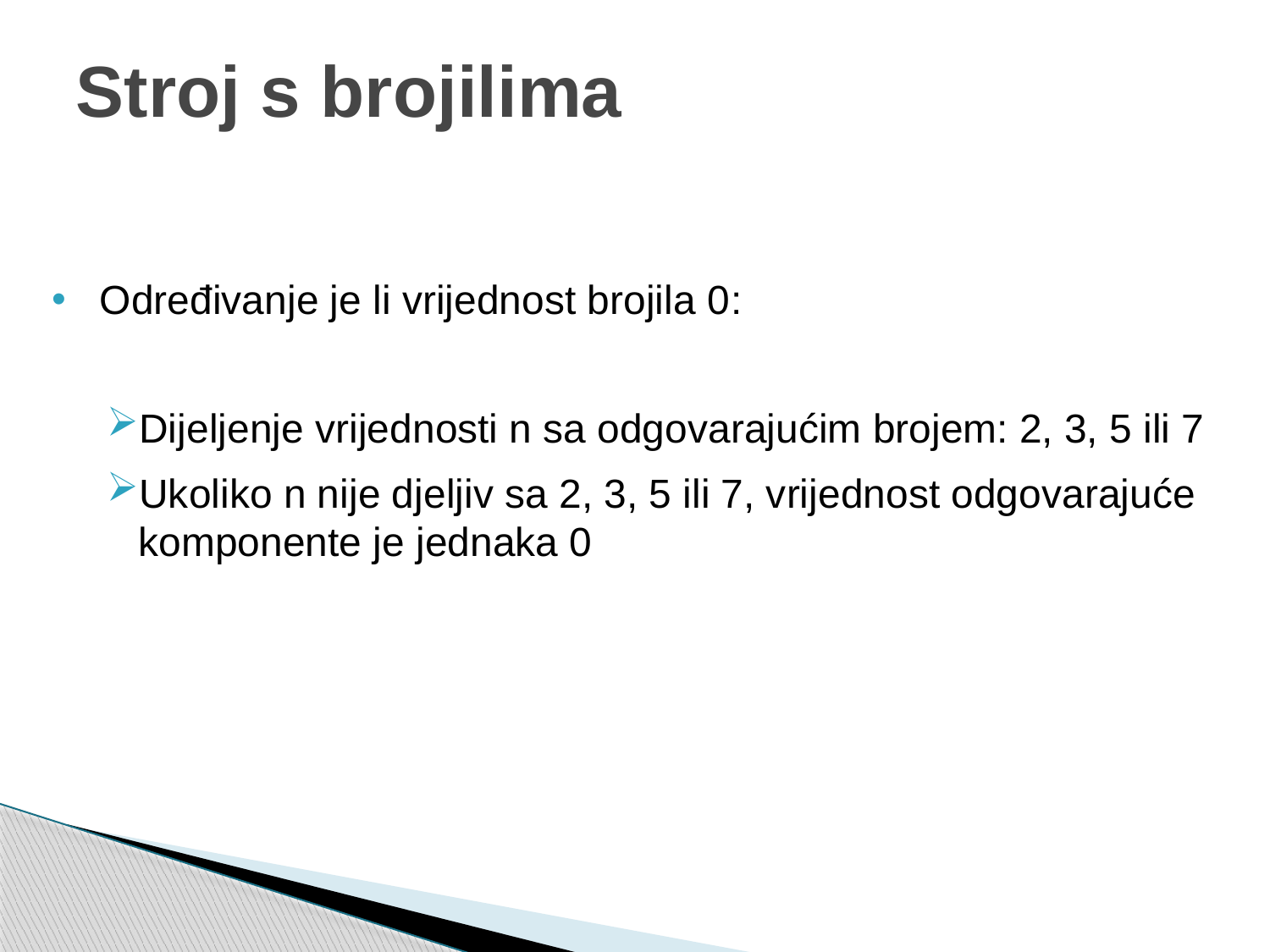

# Stroj s brojilima
Određivanje je li vrijednost brojila 0:

Dijeljenje vrijednosti n sa odgovarajućim brojem: 2, 3, 5 ili 7
Ukoliko n nije djeljiv sa 2, 3, 5 ili 7, vrijednost odgovarajuće komponente je jednaka 0